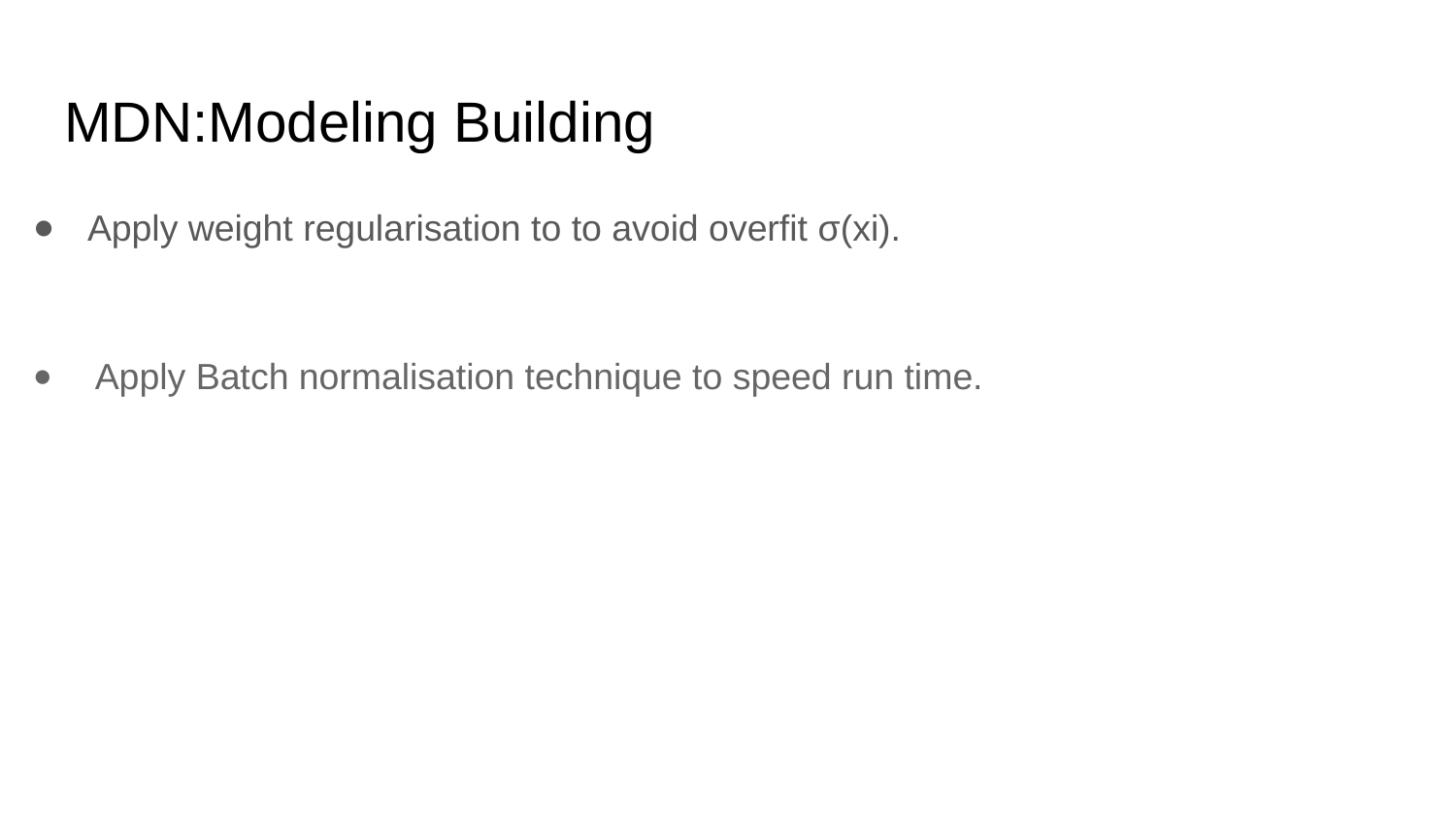

# MDN:Modeling Building

Apply weight regularisation to to avoid overfit σ(xi).

 Apply Batch normalisation technique to speed run time.